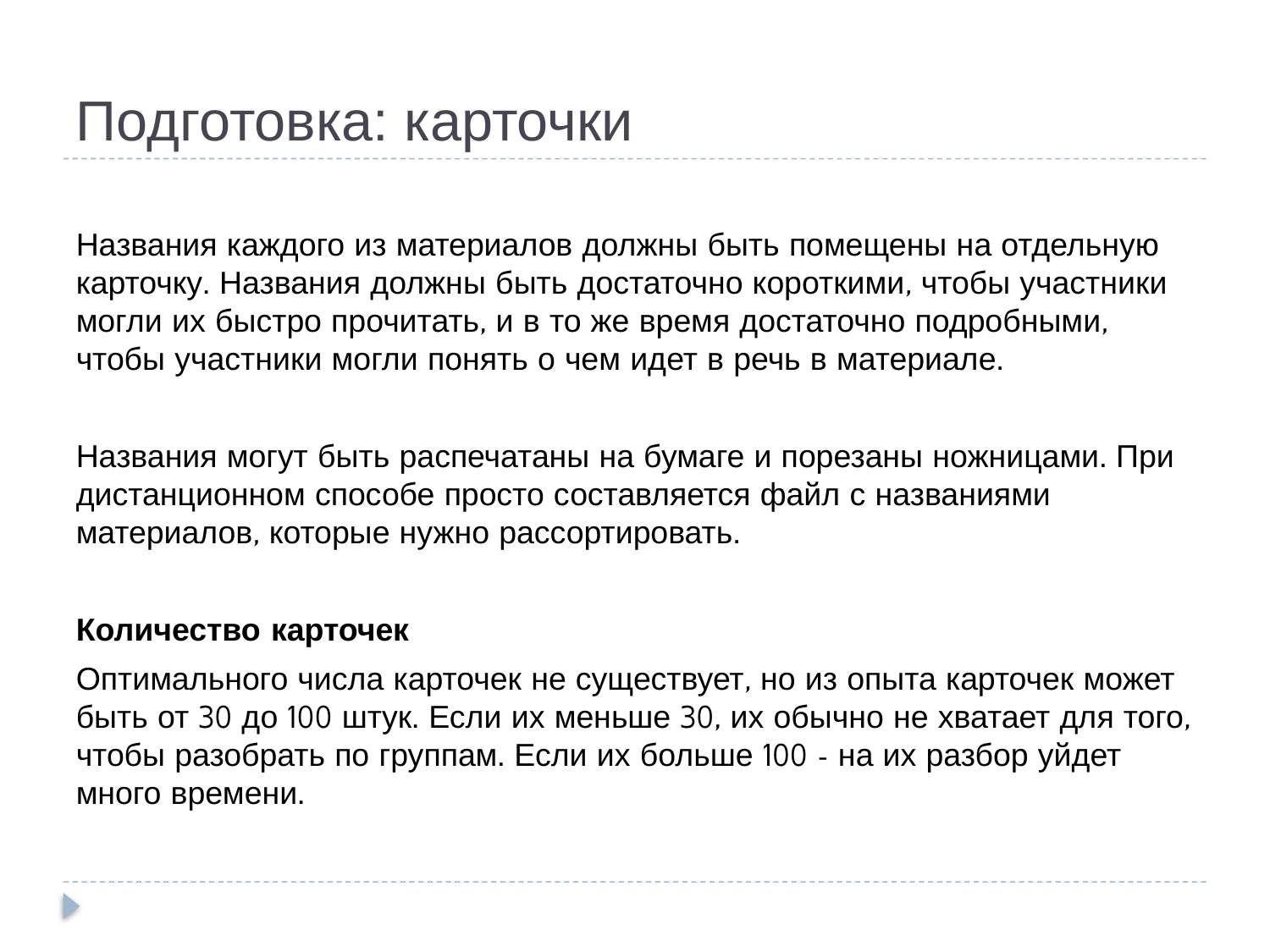

# Подготовка: карточки

Названия каждого из материалов должны быть помещены на отдельную карточку. Названия должны быть достаточно короткими, чтобы участники могли их быстро прочитать, и в то же время достаточно подробными, чтобы участники могли понять о чем идет в речь в материале.

Названия могут быть распечатаны на бумаге и порезаны ножницами. При дистанционном способе просто составляется файл с названиями материалов, которые нужно рассортировать.

Количество карточек
Оптимального числа карточек не существует, но из опыта карточек может быть от 30 до 100 штук. Если их меньше 30, их обычно не хватает для того, чтобы разобрать по группам. Если их больше 100 - на их разбор уйдет много времени.